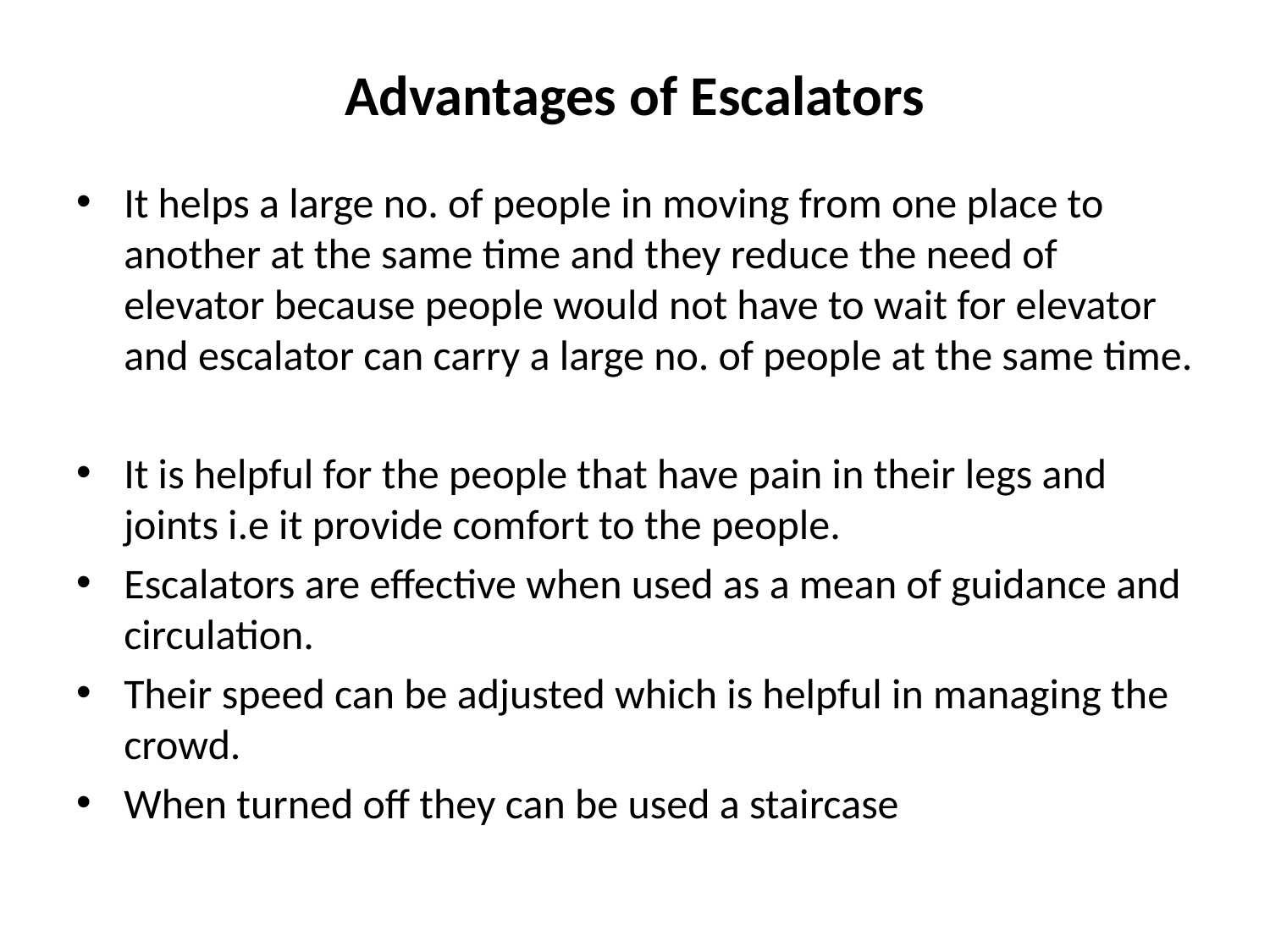

# Advantages of Escalators
It helps a large no. of people in moving from one place to another at the same time and they reduce the need of elevator because people would not have to wait for elevator and escalator can carry a large no. of people at the same time.

It is helpful for the people that have pain in their legs and joints i.e it provide comfort to the people.
Escalators are effective when used as a mean of guidance and circulation.
Their speed can be adjusted which is helpful in managing the crowd.
When turned off they can be used a staircase